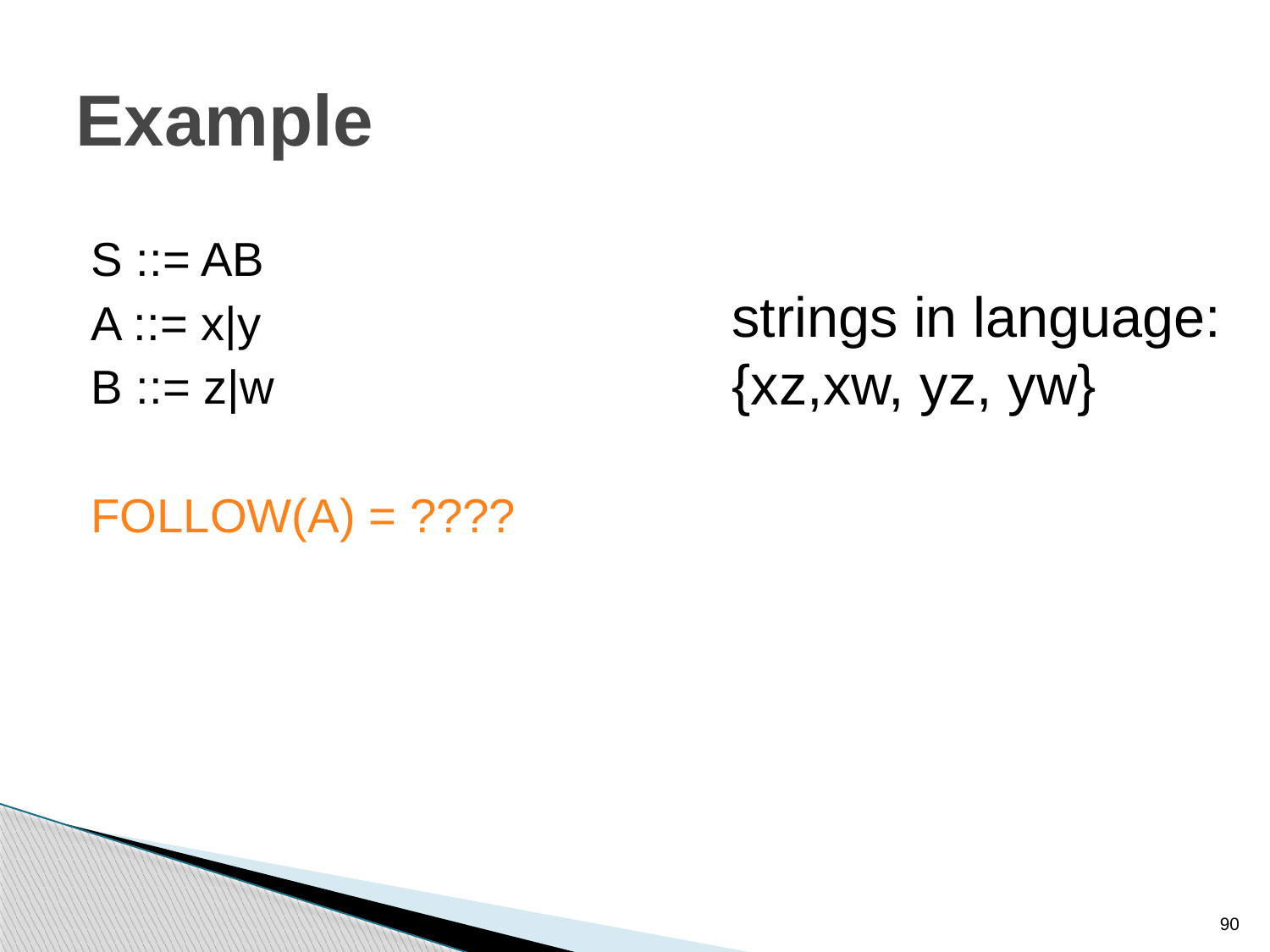

# Example
S ::= AB
A ::= x|y
B ::= z|w

FOLLOW(A) = ????

strings in language: {xz,xw, yz, yw}
90